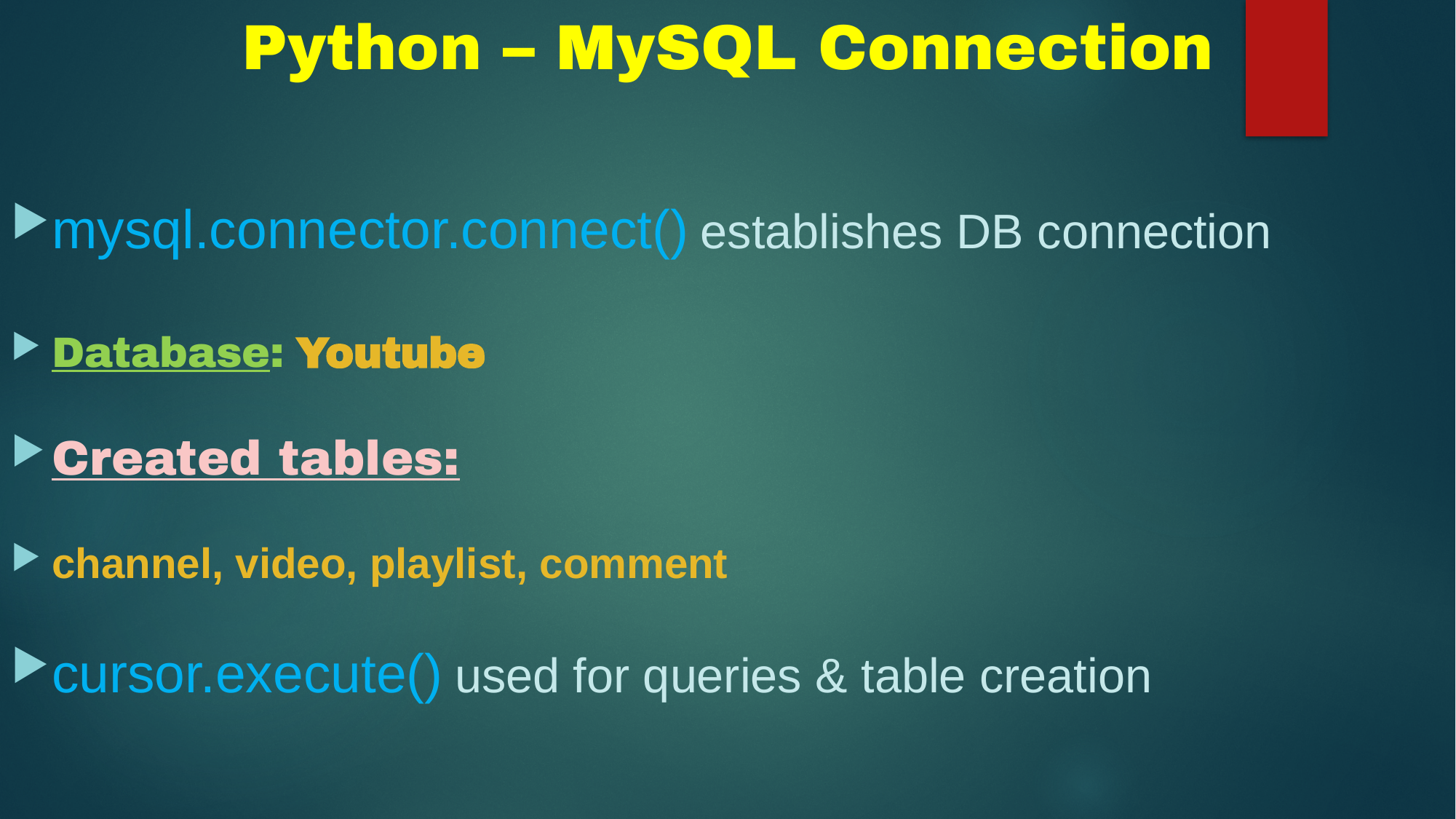

# Python – MySQL Connection
mysql.connector.connect() establishes DB connection

Database: Youtube

Created tables:

channel, video, playlist, comment

cursor.execute() used for queries & table creation